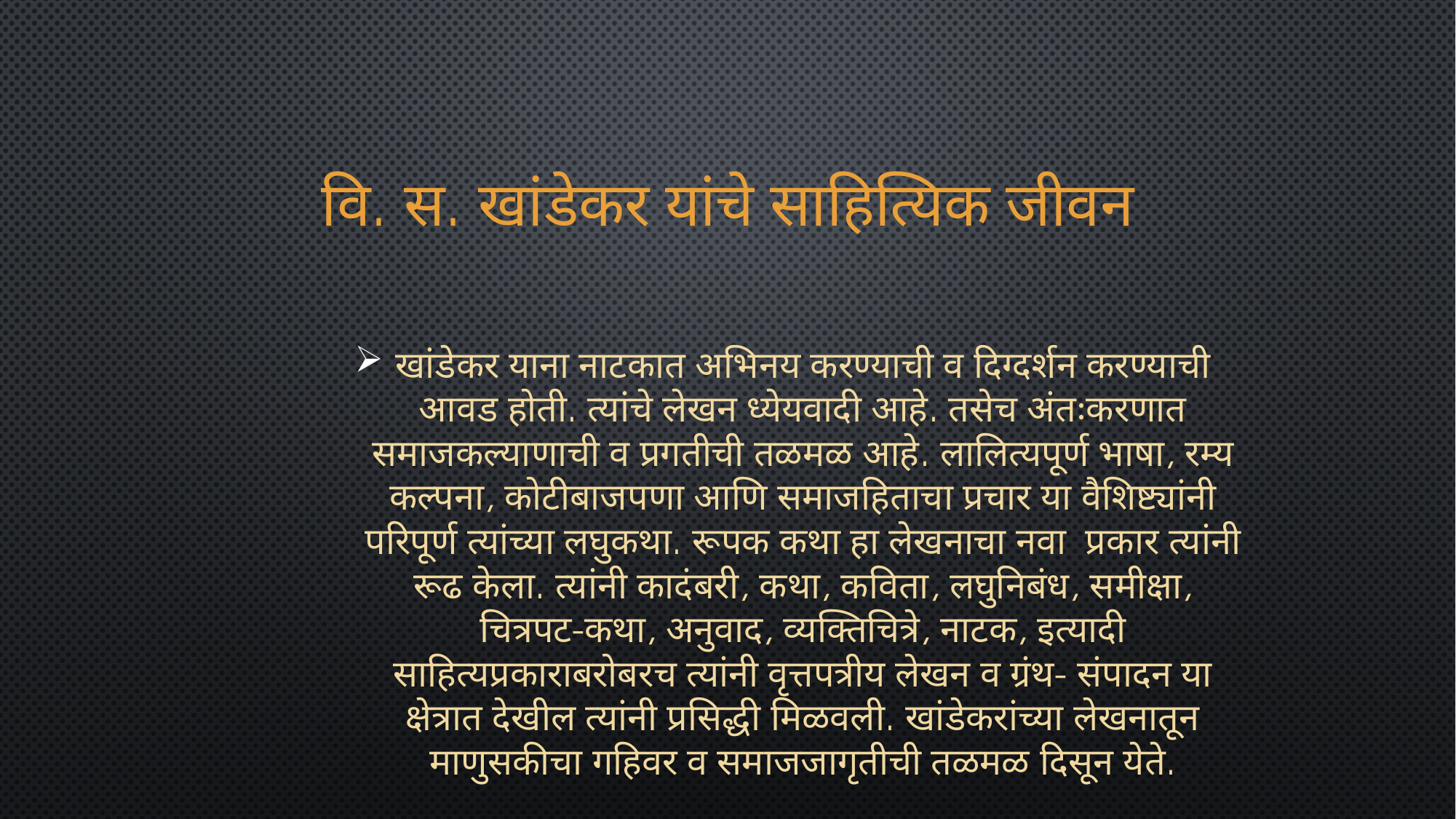

# वि. स. खांडेकर यांचे साहित्यिक जीवन
खांडेकर याना नाटकात अभिनय करण्याची व दिग्दर्शन करण्याची आवड होती. त्यांचे लेखन ध्येयवादी आहे. तसेच अंतःकरणात समाजकल्याणाची व प्रगतीची तळमळ आहे. लालित्यपूर्ण भाषा, रम्य कल्पना, कोटीबाजपणा आणि समाजहिताचा प्रचार या वैशिष्ट्यांनी परिपूर्ण त्यांच्या लघुकथा. रूपक कथा हा लेखनाचा नवा  प्रकार त्यांनी रूढ केला. त्यांनी कादंबरी, कथा, कविता, लघुनिबंध, समीक्षा, चित्रपट-कथा, अनुवाद, व्यक्तिचित्रे, नाटक, इत्यादी साहित्यप्रकाराबरोबरच त्यांनी वृत्तपत्रीय लेखन व ग्रंथ- संपादन या क्षेत्रात देखील त्यांनी प्रसिद्धी मिळवली. खांडेकरांच्या लेखनातून माणुसकीचा गहिवर व समाजजागृतीची तळमळ दिसून येते.